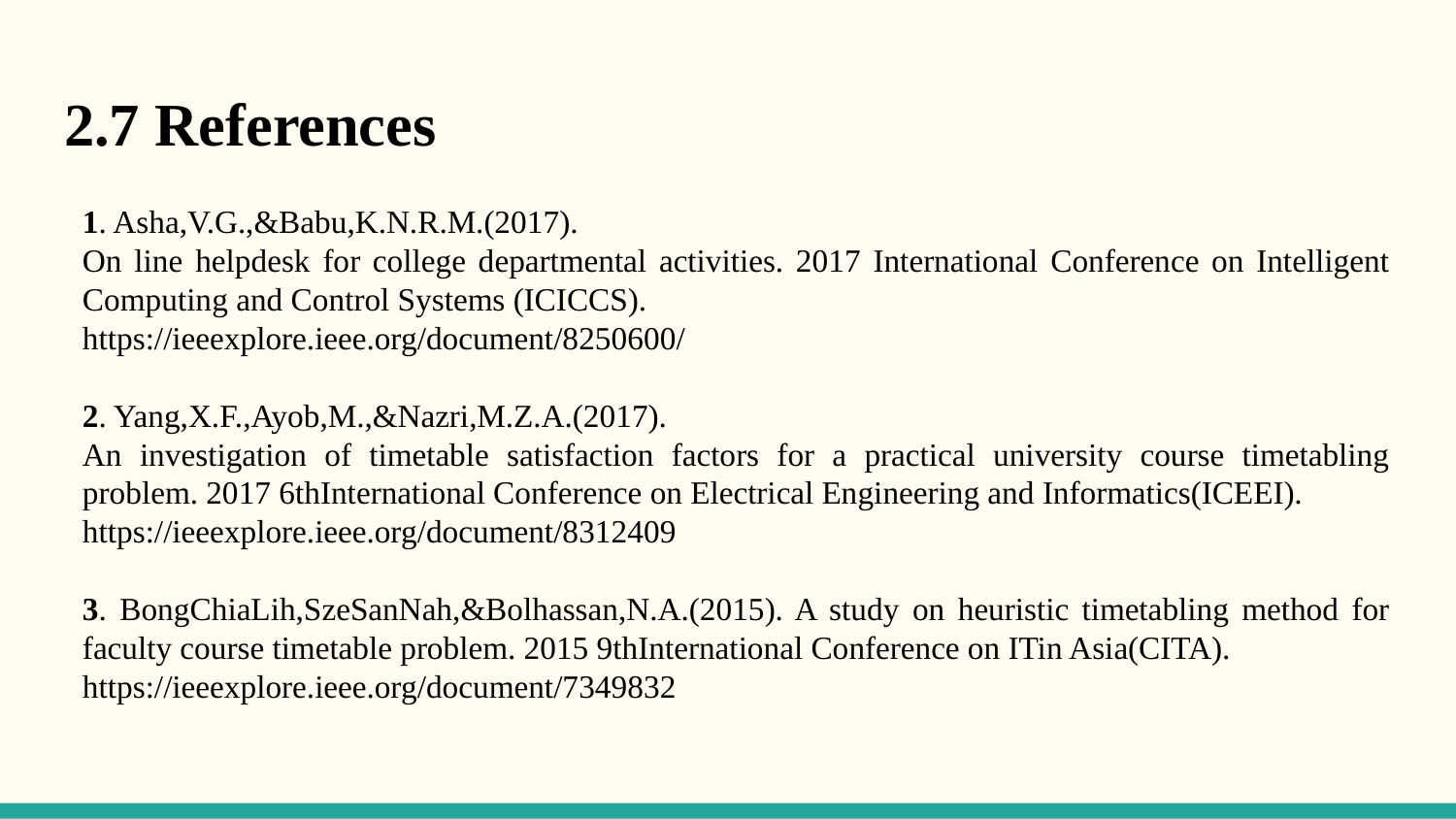

# 2.7 References
1. Asha,V.G.,&Babu,K.N.R.M.(2017).
On line helpdesk for college departmental activities. 2017 International Conference on Intelligent Computing and Control Systems (ICICCS).
https://ieeexplore.ieee.org/document/8250600/

2. Yang,X.F.,Ayob,M.,&Nazri,M.Z.A.(2017).
An investigation of timetable satisfaction factors for a practical university course timetabling problem. 2017 6thInternational Conference on Electrical Engineering and Informatics(ICEEI).
https://ieeexplore.ieee.org/document/8312409

3. BongChiaLih,SzeSanNah,&Bolhassan,N.A.(2015). A study on heuristic timetabling method for faculty course timetable problem. 2015 9thInternational Conference on ITin Asia(CITA).
https://ieeexplore.ieee.org/document/7349832